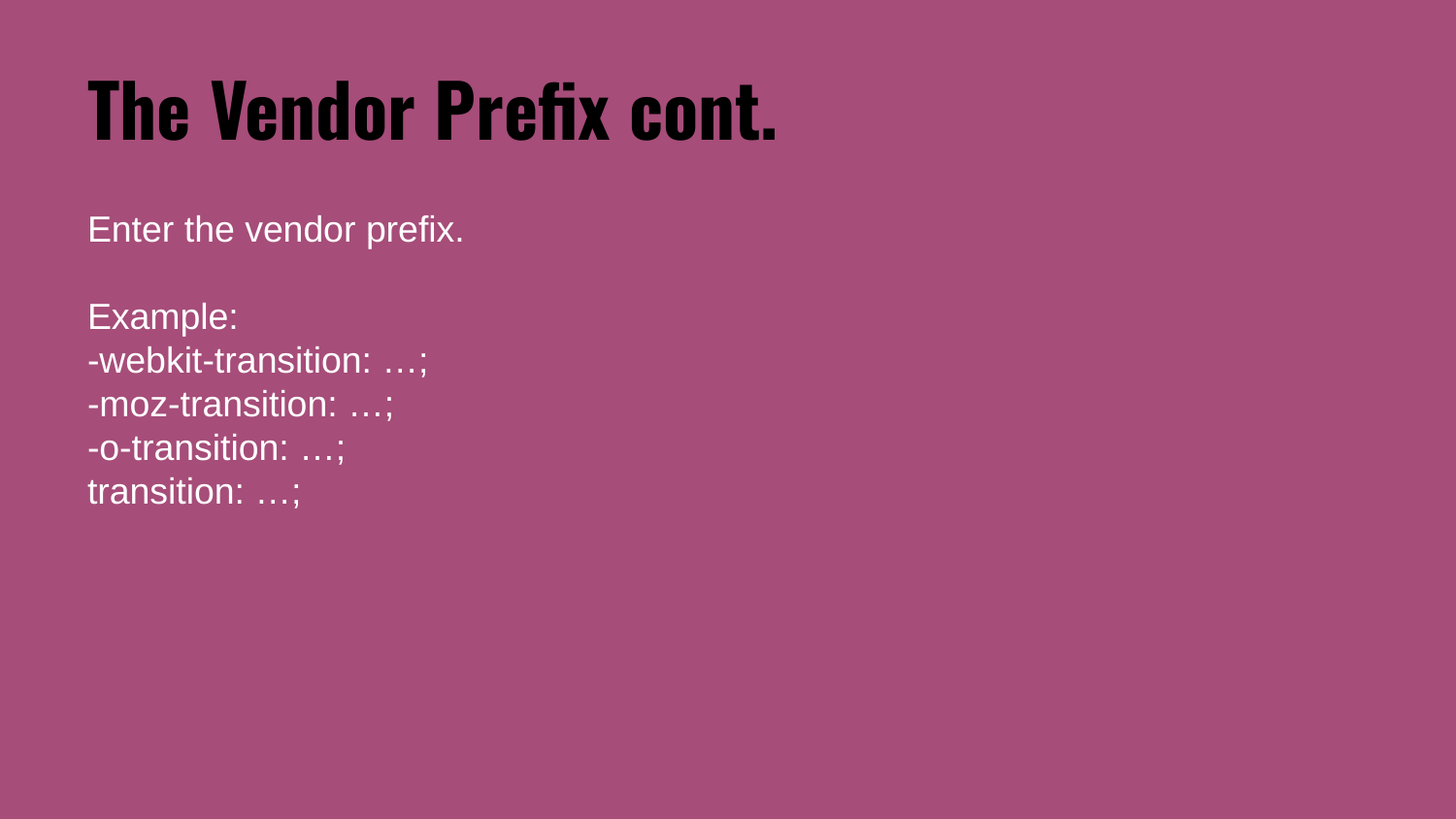

# The Vendor Prefix cont.
Enter the vendor prefix.

Example:
-webkit-transition: …;
-moz-transition: …;
-o-transition: …;
transition: …;